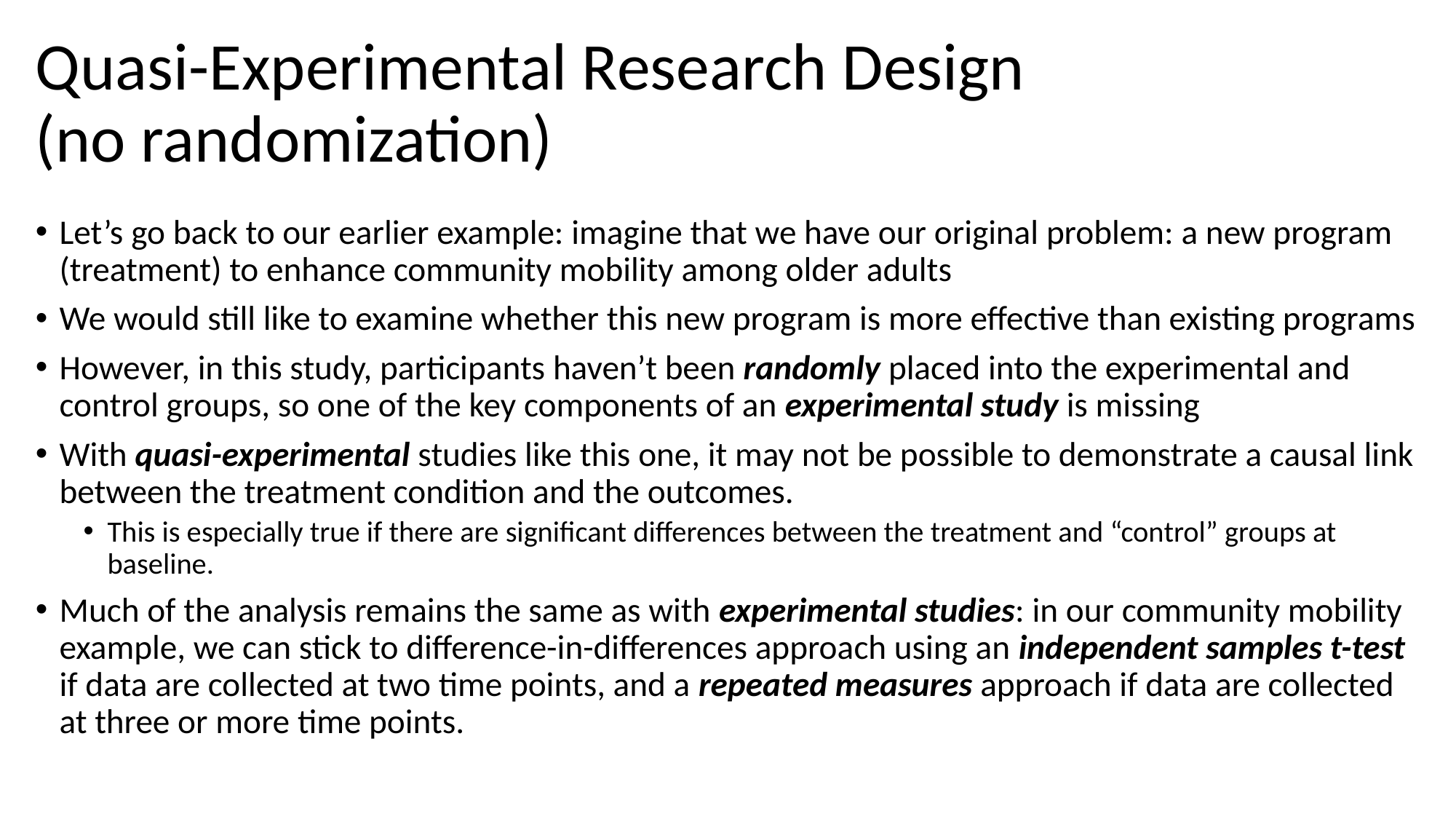

# Quasi-Experimental Research Design (no randomization)
Let’s go back to our earlier example: imagine that we have our original problem: a new program (treatment) to enhance community mobility among older adults
We would still like to examine whether this new program is more effective than existing programs
However, in this study, participants haven’t been randomly placed into the experimental and control groups, so one of the key components of an experimental study is missing
With quasi-experimental studies like this one, it may not be possible to demonstrate a causal link between the treatment condition and the outcomes.
This is especially true if there are significant differences between the treatment and “control” groups at baseline.
Much of the analysis remains the same as with experimental studies: in our community mobility example, we can stick to difference-in-differences approach using an independent samples t-test if data are collected at two time points, and a repeated measures approach if data are collected at three or more time points.